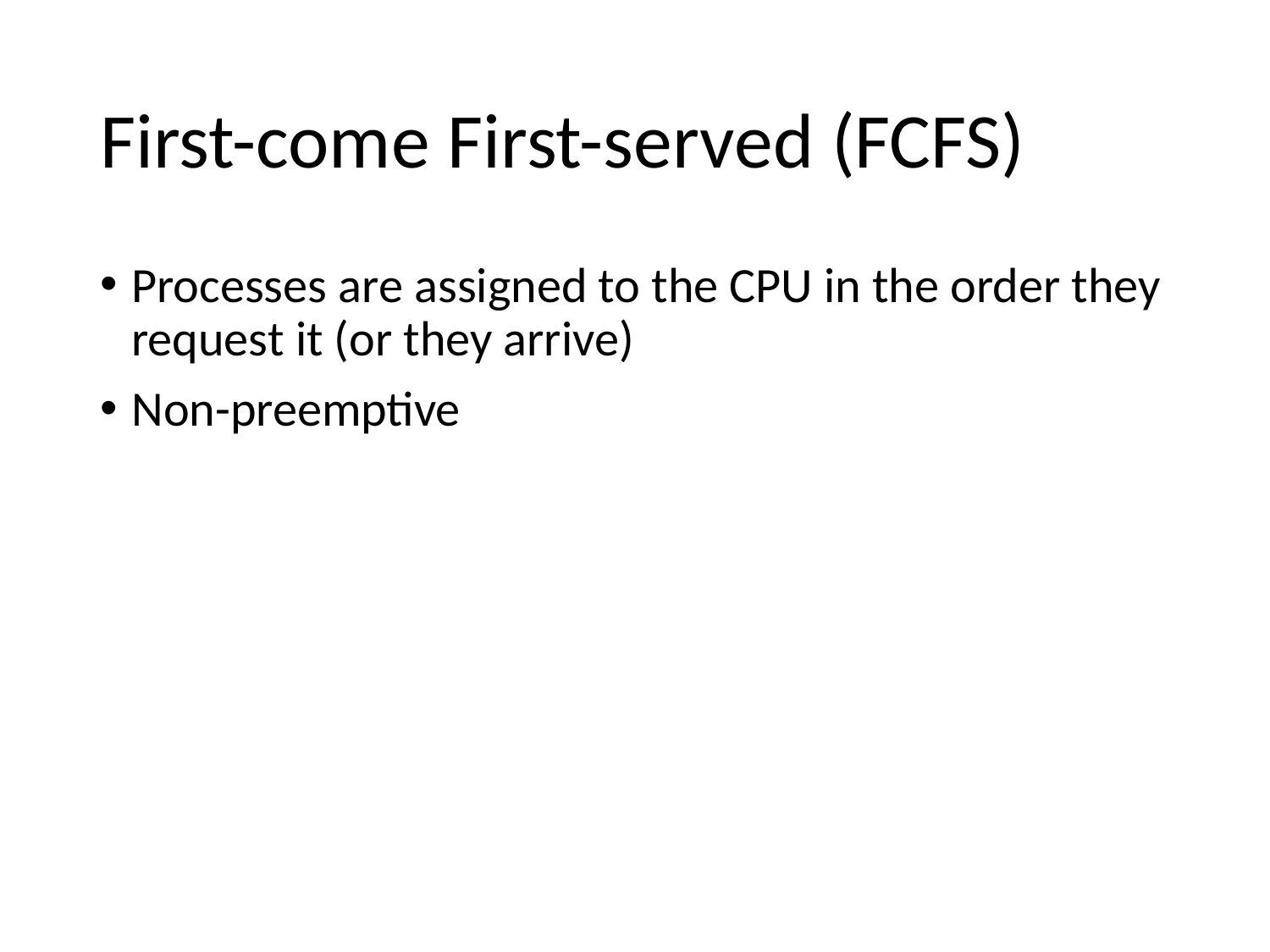

# First-come First-served (FCFS)
Processes are assigned to the CPU in the order they request it (or they arrive)
Non-preemptive